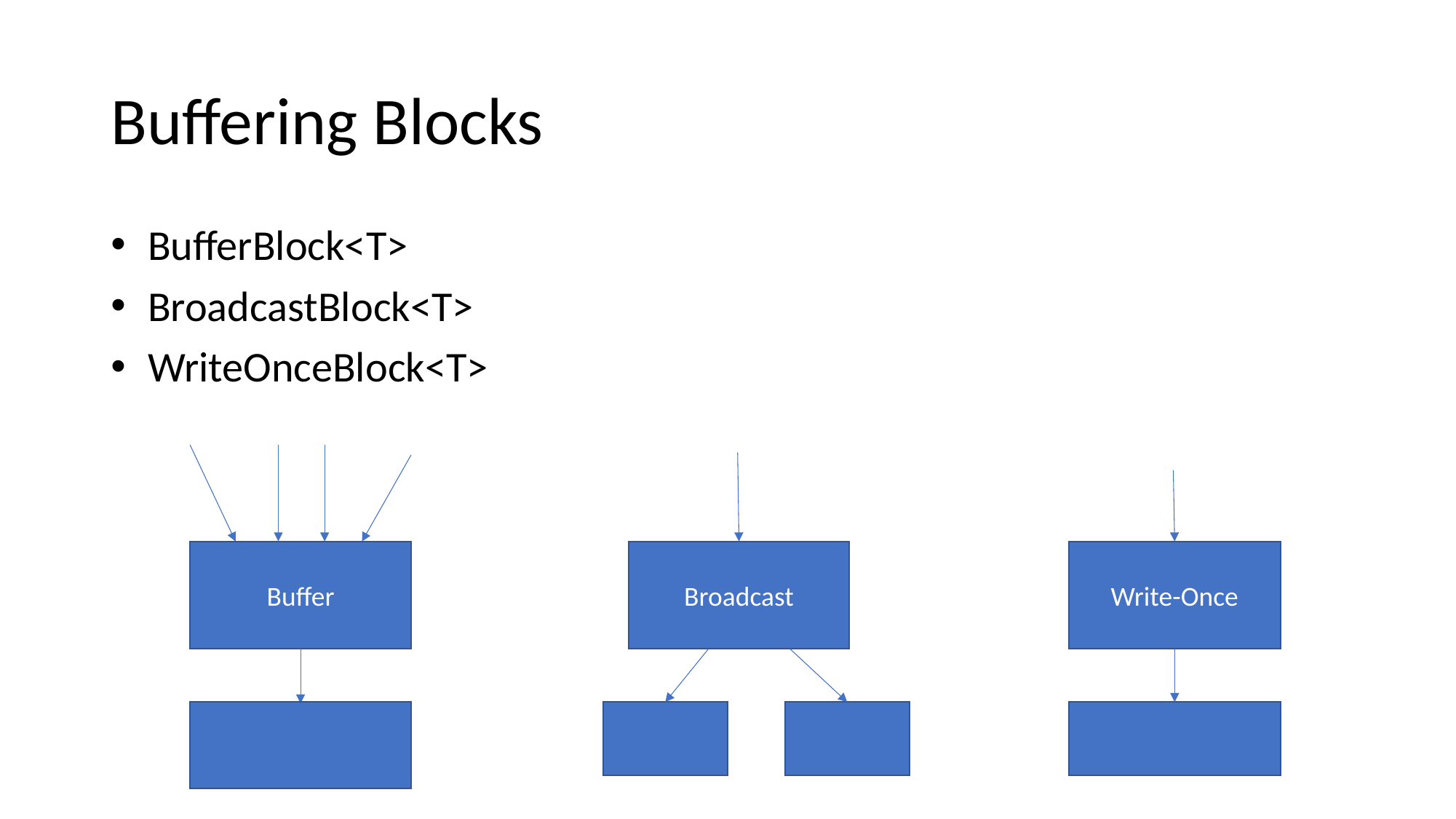

# Buffering Blocks
 BufferBlock<T>
 BroadcastBlock<T>
 WriteOnceBlock<T>
Buffer
Broadcast
Write-Once